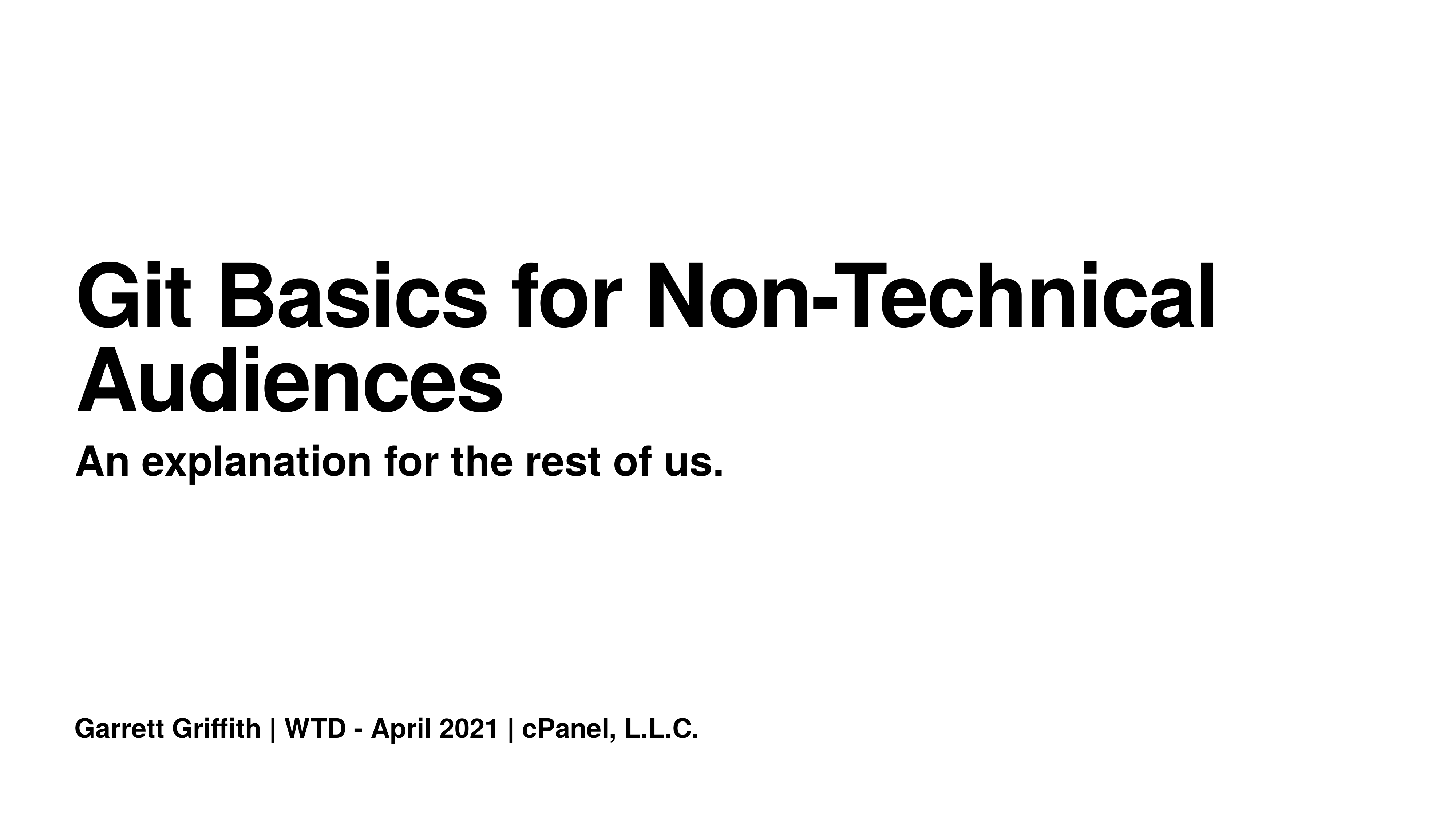

# Git Basics for Non-Technical Audiences
An explanation for the rest of us.
Garrett Griffith | WTD - April 2021 | cPanel, L.L.C.